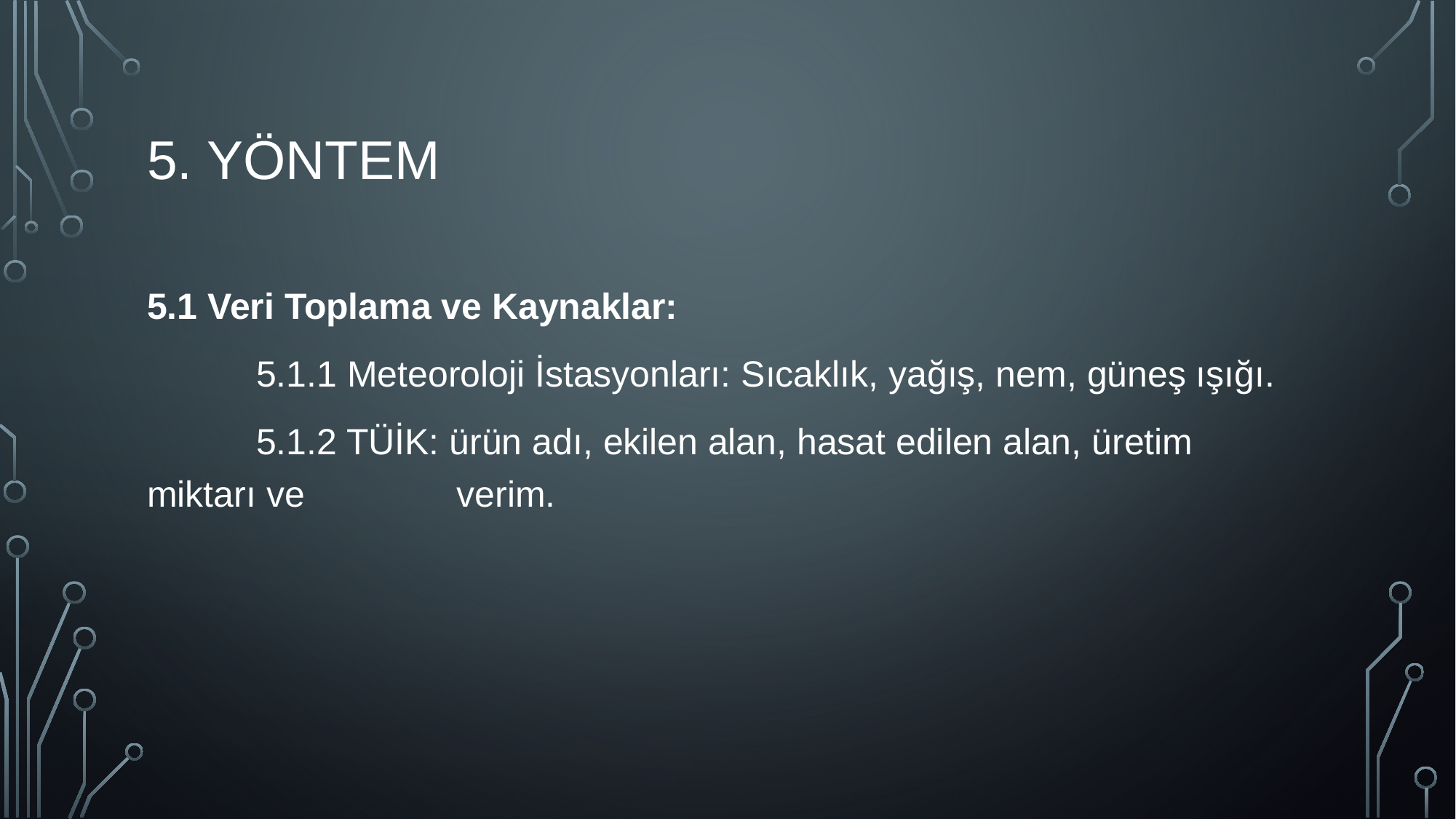

# 5. Yöntem
5.1 Veri Toplama ve Kaynaklar:
	5.1.1 Meteoroloji İstasyonları: Sıcaklık, yağış, nem, güneş ışığı.
	5.1.2 TÜİK: ürün adı, ekilen alan, hasat edilen alan, üretim miktarı ve 	         verim.